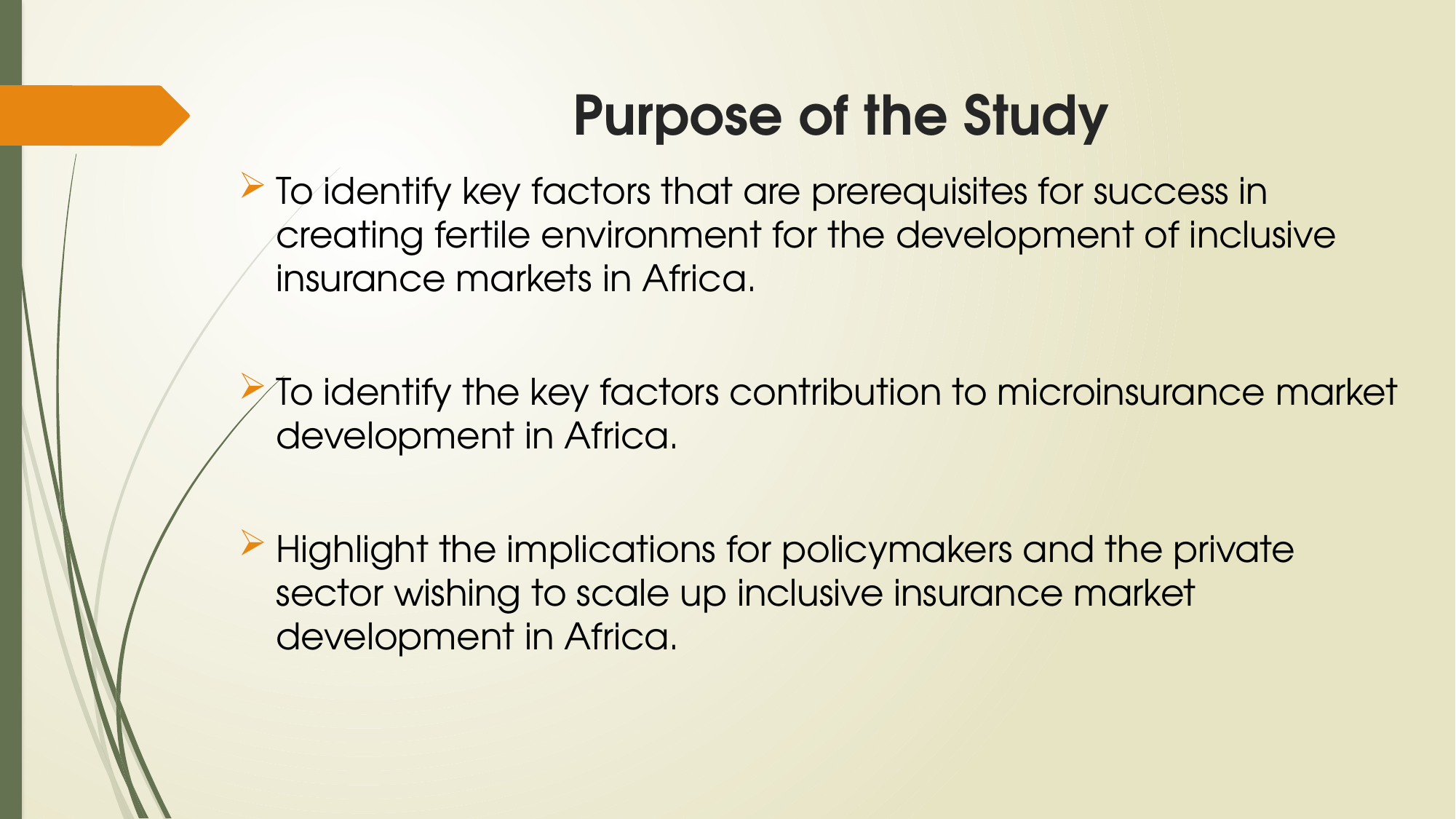

# Purpose of the Study
To identify key factors that are prerequisites for success in creating fertile environment for the development of inclusive insurance markets in Africa.

To identify the key factors contribution to microinsurance market development in Africa.

Highlight the implications for policymakers and the private sector wishing to scale up inclusive insurance market development in Africa.